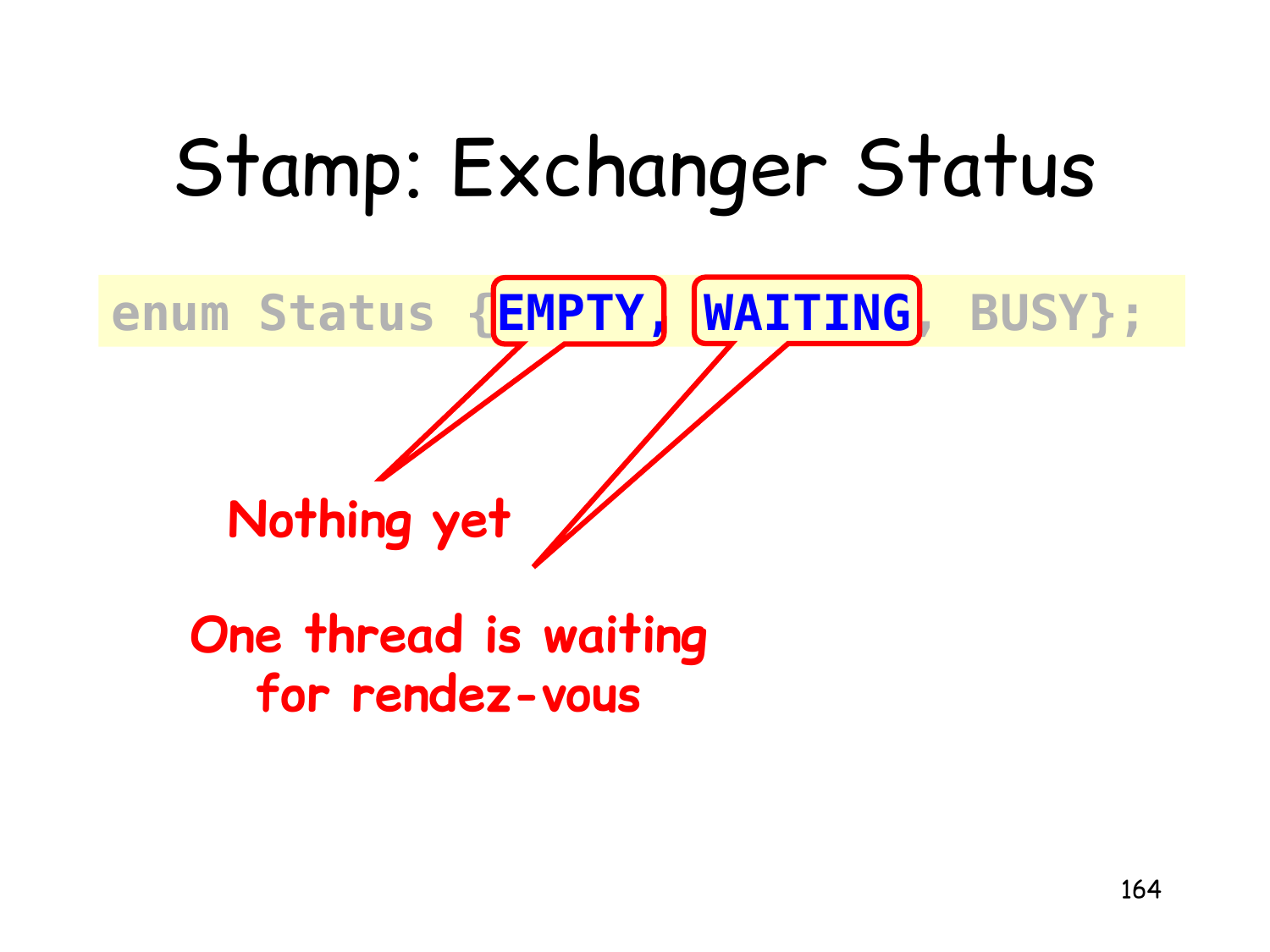

# Stamp: Exchanger Status
enum Status {EMPTY, WAITING, BUSY};

Nothing yet
One thread is waiting for rendez-vous
164